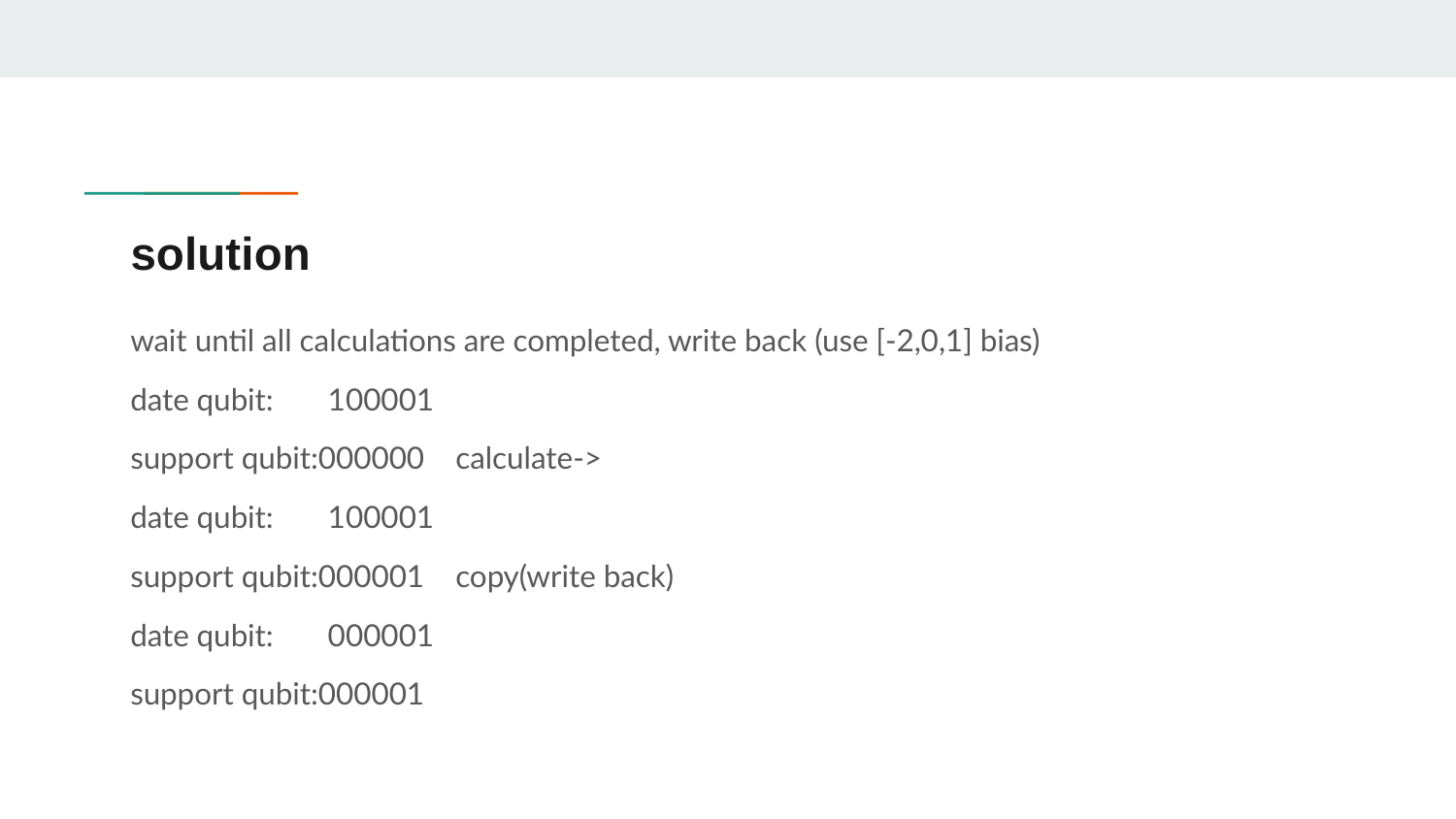

# solution
wait until all calculations are completed, write back (use [-2,0,1] bias)
date qubit:       100001
support qubit:000000    calculate->
date qubit:       100001
support qubit:000001    copy(write back)
date qubit:       000001
support qubit:000001